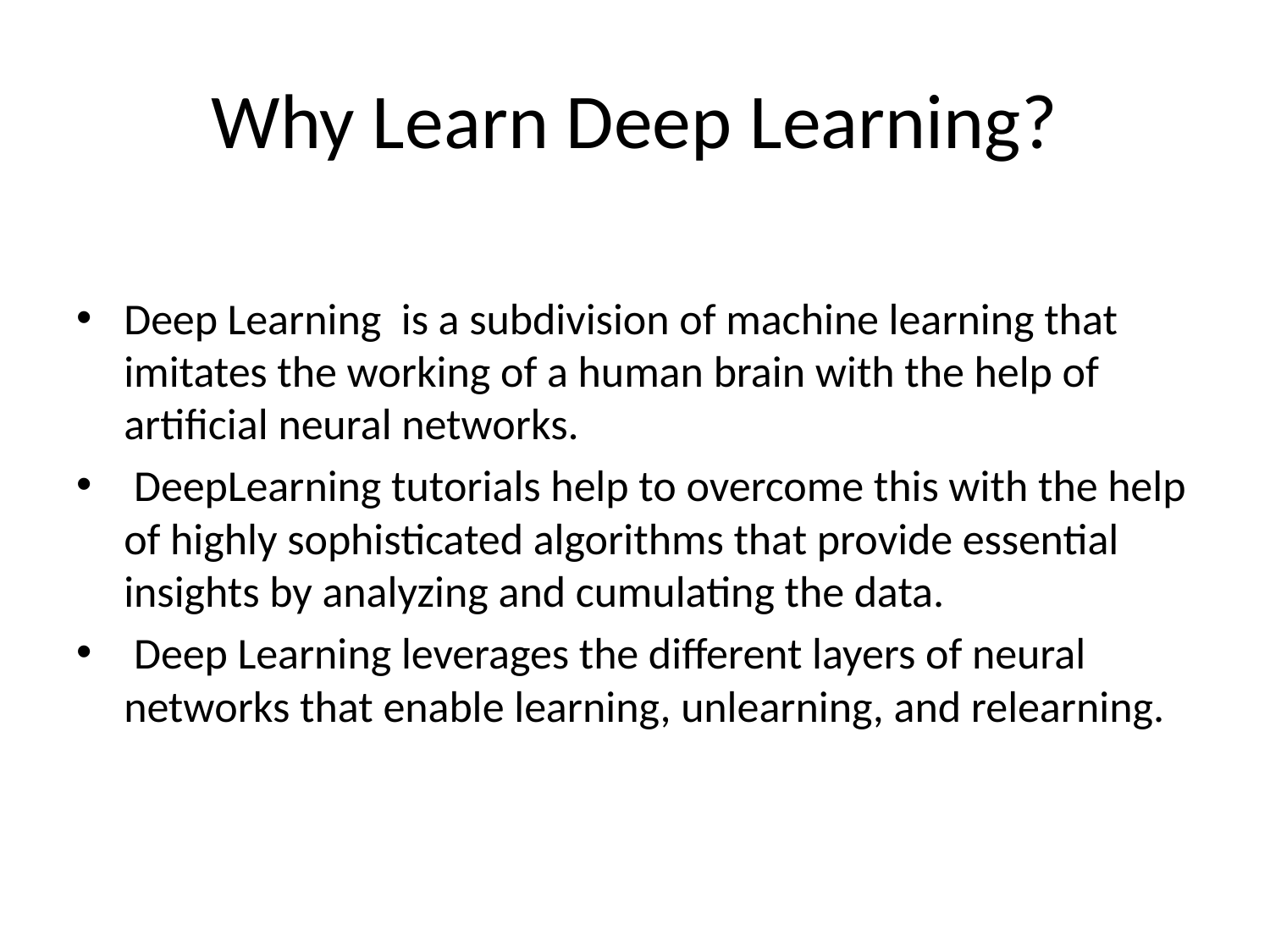

# Why Learn Deep Learning?

Deep Learning  is a subdivision of machine learning that imitates the working of a human brain with the help of artificial neural networks.
 DeepLearning tutorials help to overcome this with the help of highly sophisticated algorithms that provide essential insights by analyzing and cumulating the data.
 Deep Learning leverages the different layers of neural networks that enable learning, unlearning, and relearning.